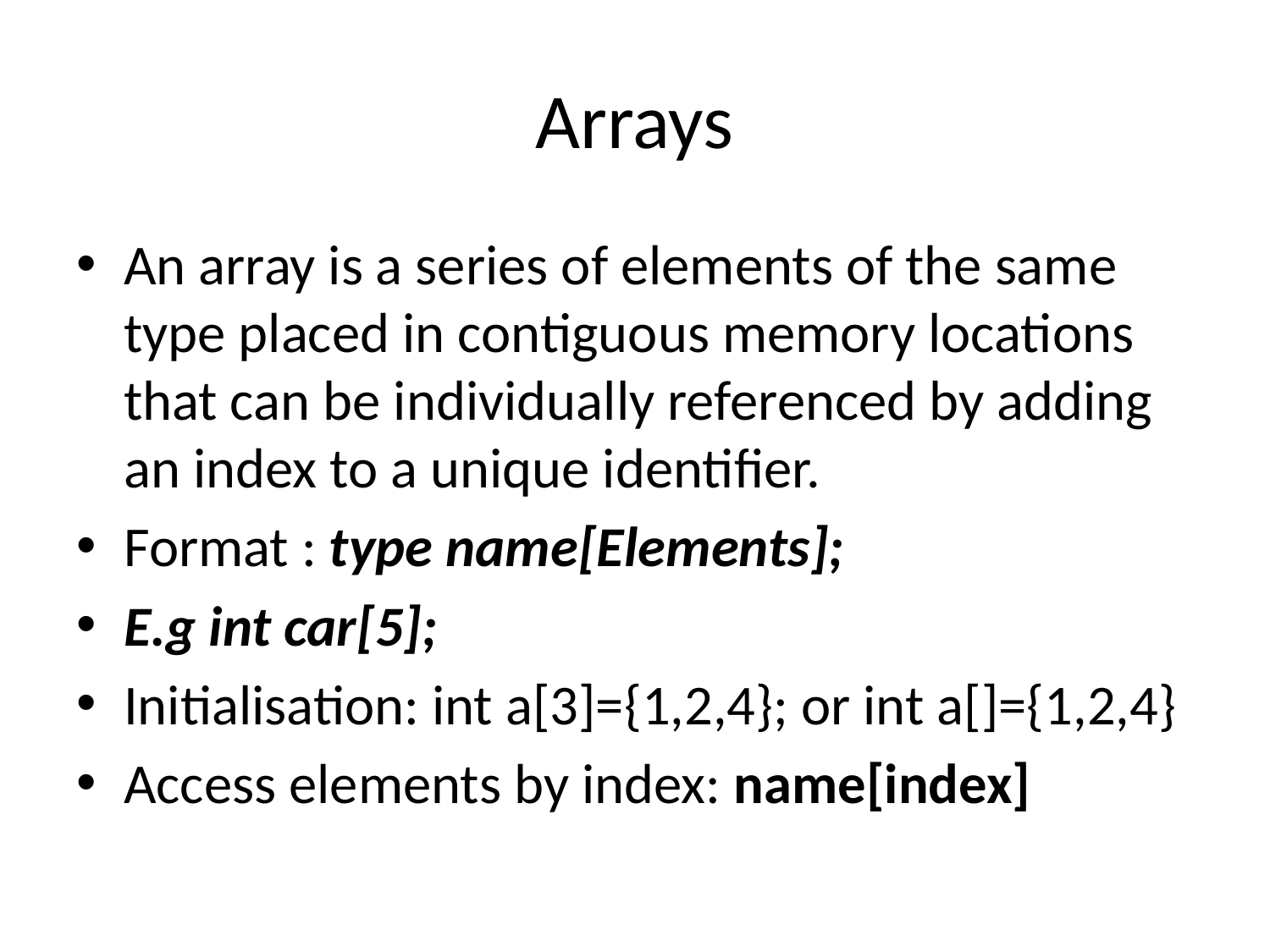

# Arrays
An array is a series of elements of the same type placed in contiguous memory locations that can be individually referenced by adding an index to a unique identifier.
Format : type name[Elements];
E.g int car[5];
Initialisation: int a[3]={1,2,4}; or int a[]={1,2,4}
Access elements by index: name[index]